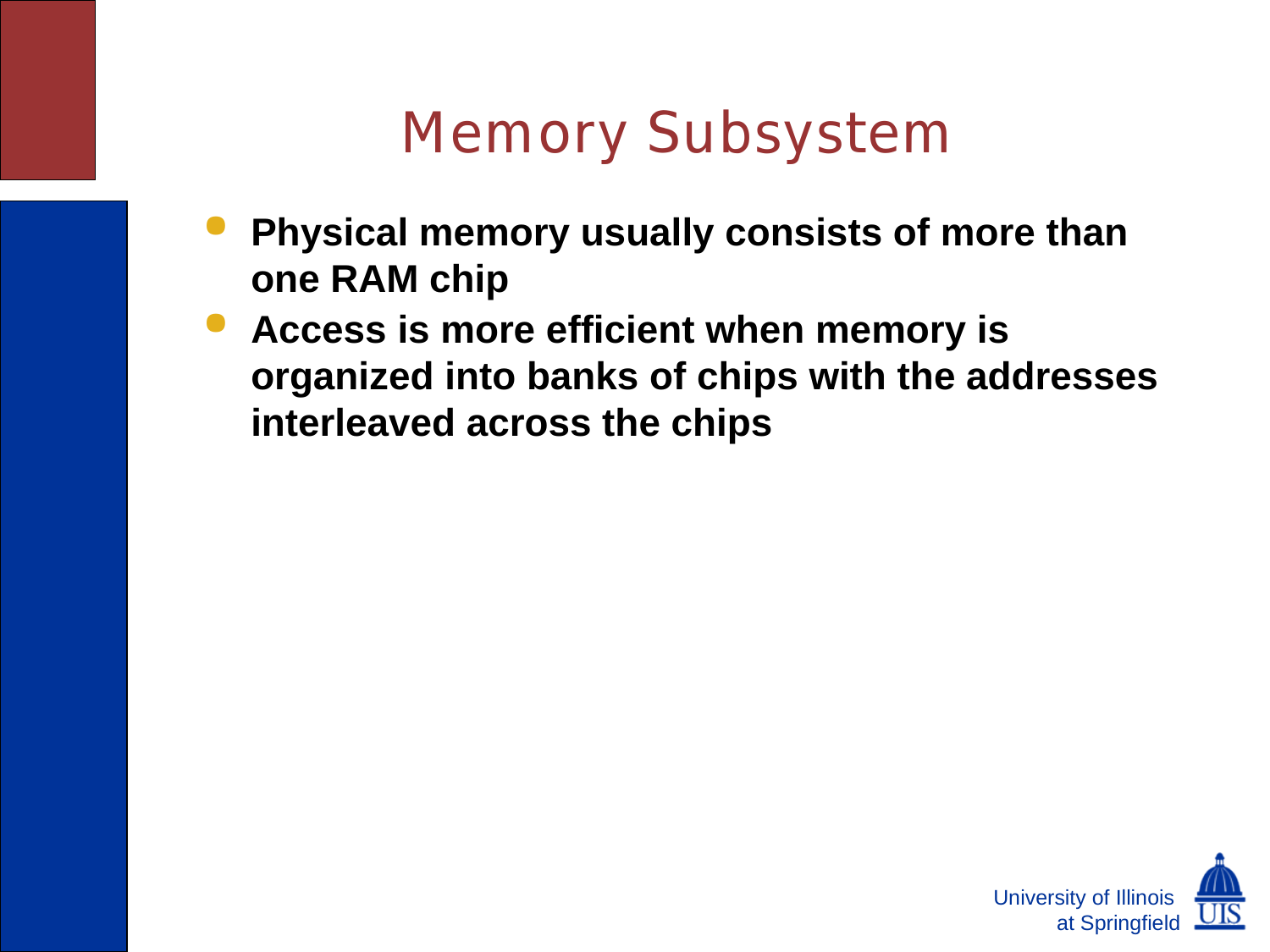

Memory Subsystem
Physical memory usually consists of more than one RAM chip
Access is more efficient when memory is organized into banks of chips with the addresses interleaved across the chips